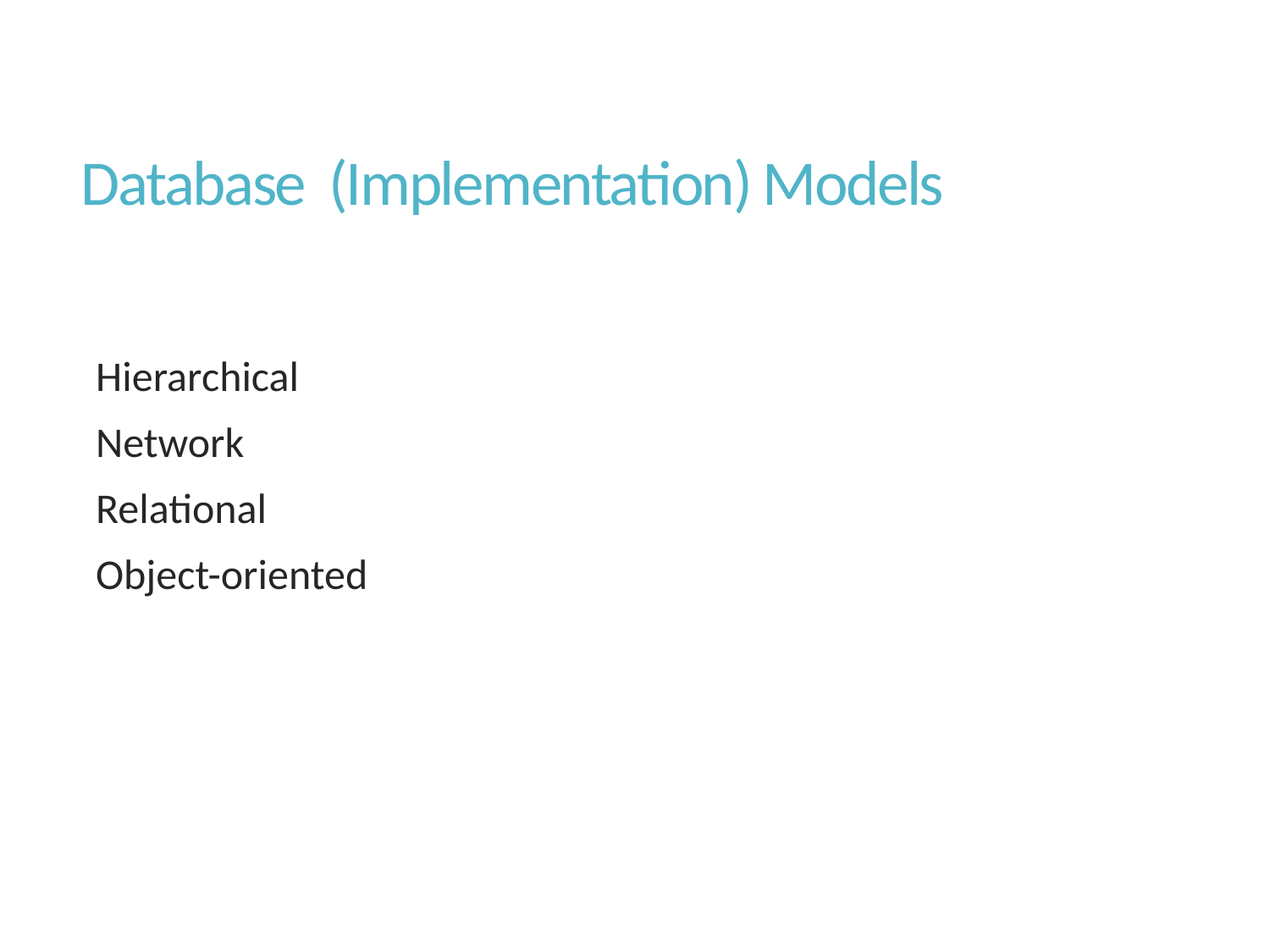

# Database  (Implementation) Models

Hierarchical
Network
Relational
Object-oriented